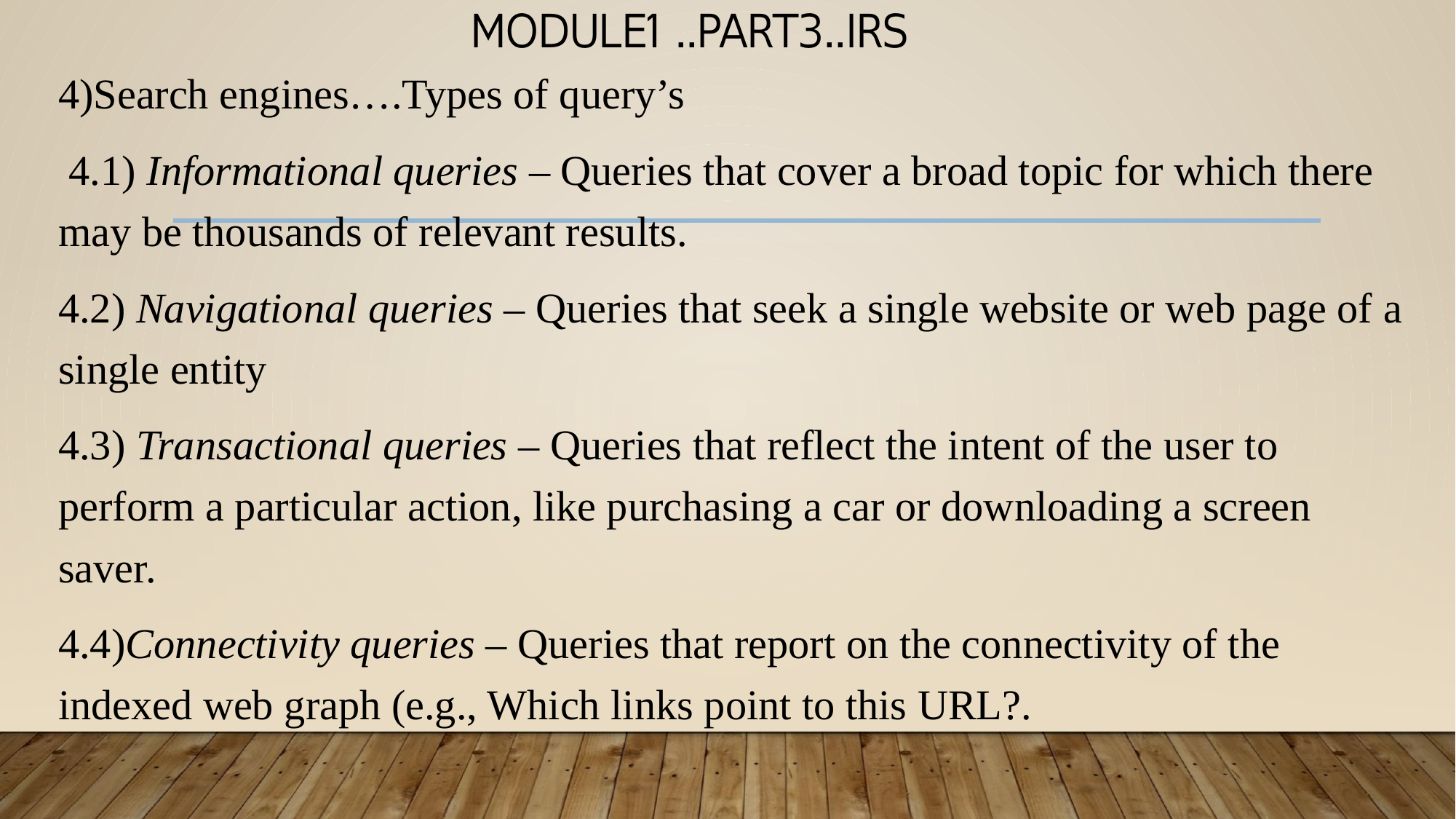

# MODULE1 ..PART3..IRS
4)Search engines….Types of query’s
 4.1) Informational queries – Queries that cover a broad topic for which there may be thousands of relevant results.
4.2) Navigational queries – Queries that seek a single website or web page of a single entity
4.3) Transactional queries – Queries that reflect the intent of the user to perform a particular action, like purchasing a car or downloading a screen saver.
4.4)Connectivity queries – Queries that report on the connectivity of the indexed web graph (e.g., Which links point to this URL?.